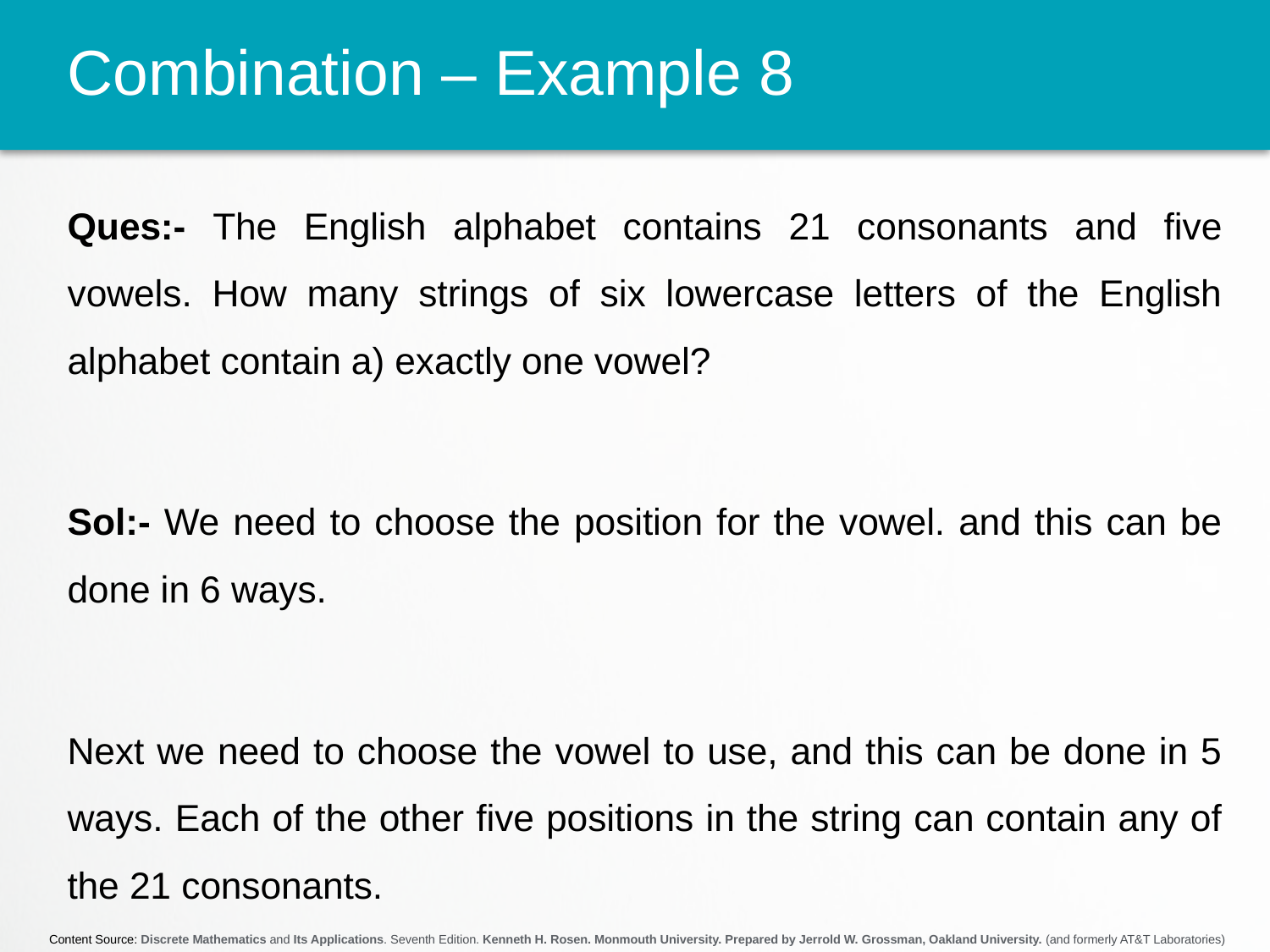

# Combination – Example 8
Ques:- The English alphabet contains 21 consonants and five vowels. How many strings of six lowercase letters of the English alphabet contain a) exactly one vowel?

Sol:- We need to choose the position for the vowel. and this can be done in 6 ways.

Next we need to choose the vowel to use, and this can be done in 5 ways. Each of the other five positions in the string can contain any of the 21 consonants.